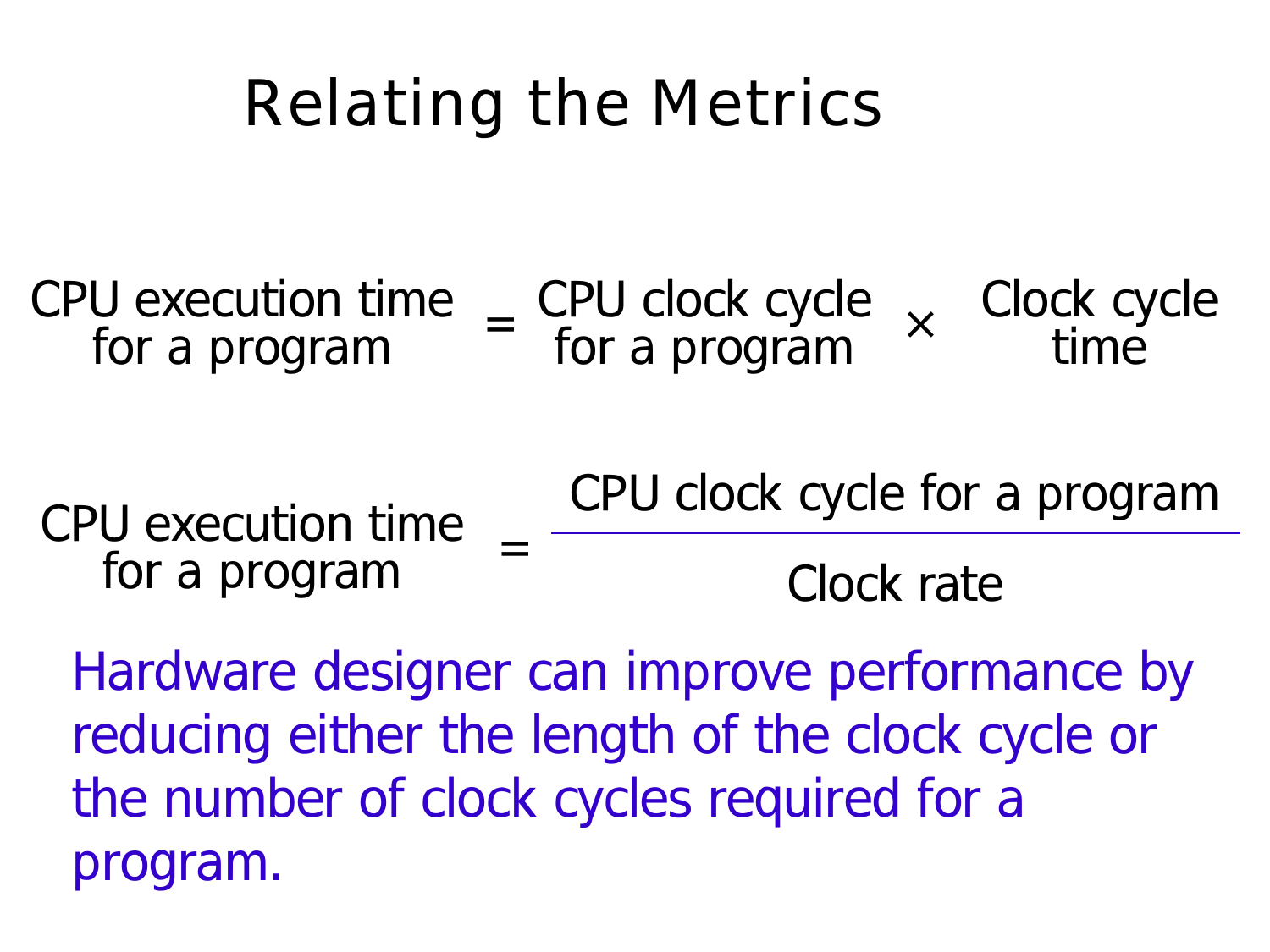

# Relating the Metrics
| CPU execution time for a program | = | CPU clock cycle for a program | × | Clock cycle time |
| --- | --- | --- | --- | --- |
| CPU execution time for a program | = | CPU clock cycle for a program |
| --- | --- | --- |
|  |  | Clock rate |
Hardware designer can improve performance by reducing either the length of the clock cycle or the number of clock cycles required for a program.